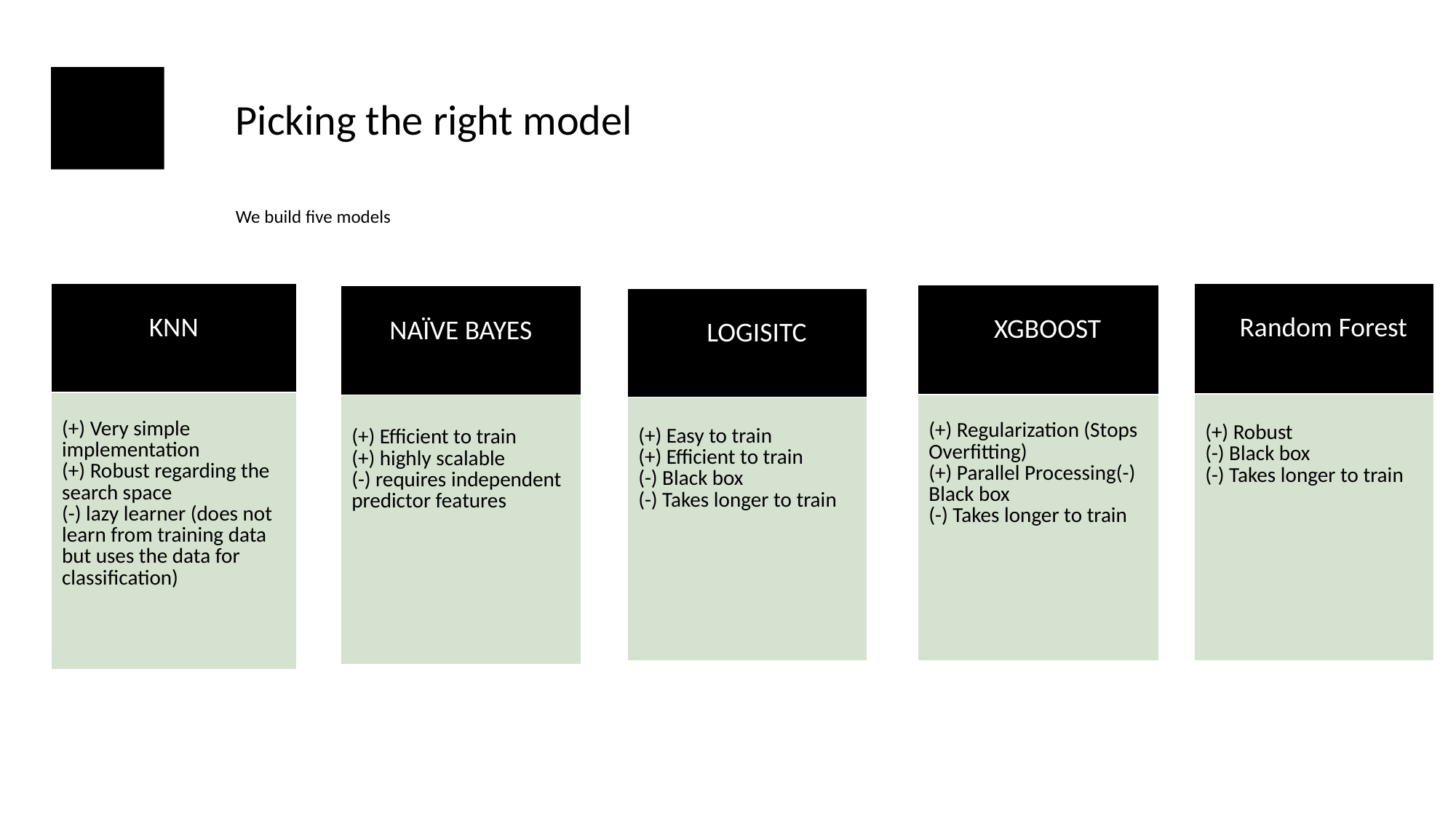

Picking the right model
We build five models
| Random Forest |
| --- |
| (+) Robust (-) Black box (-) Takes longer to train |
| KNN |
| --- |
| (+) Very simple implementation (+) Robust regarding the search space (-) lazy learner (does not learn from training data but uses the data for classification) |
| XGBOOST |
| --- |
| (+) Regularization (Stops Overfitting) (+) Parallel Processing(-) Black box (-) Takes longer to train |
| NAÏVE BAYES |
| --- |
| (+) Efficient to train (+) highly scalable (-) requires independent predictor features |
| LOGISITC |
| --- |
| (+) Easy to train (+) Efficient to train (-) Black box (-) Takes longer to train |